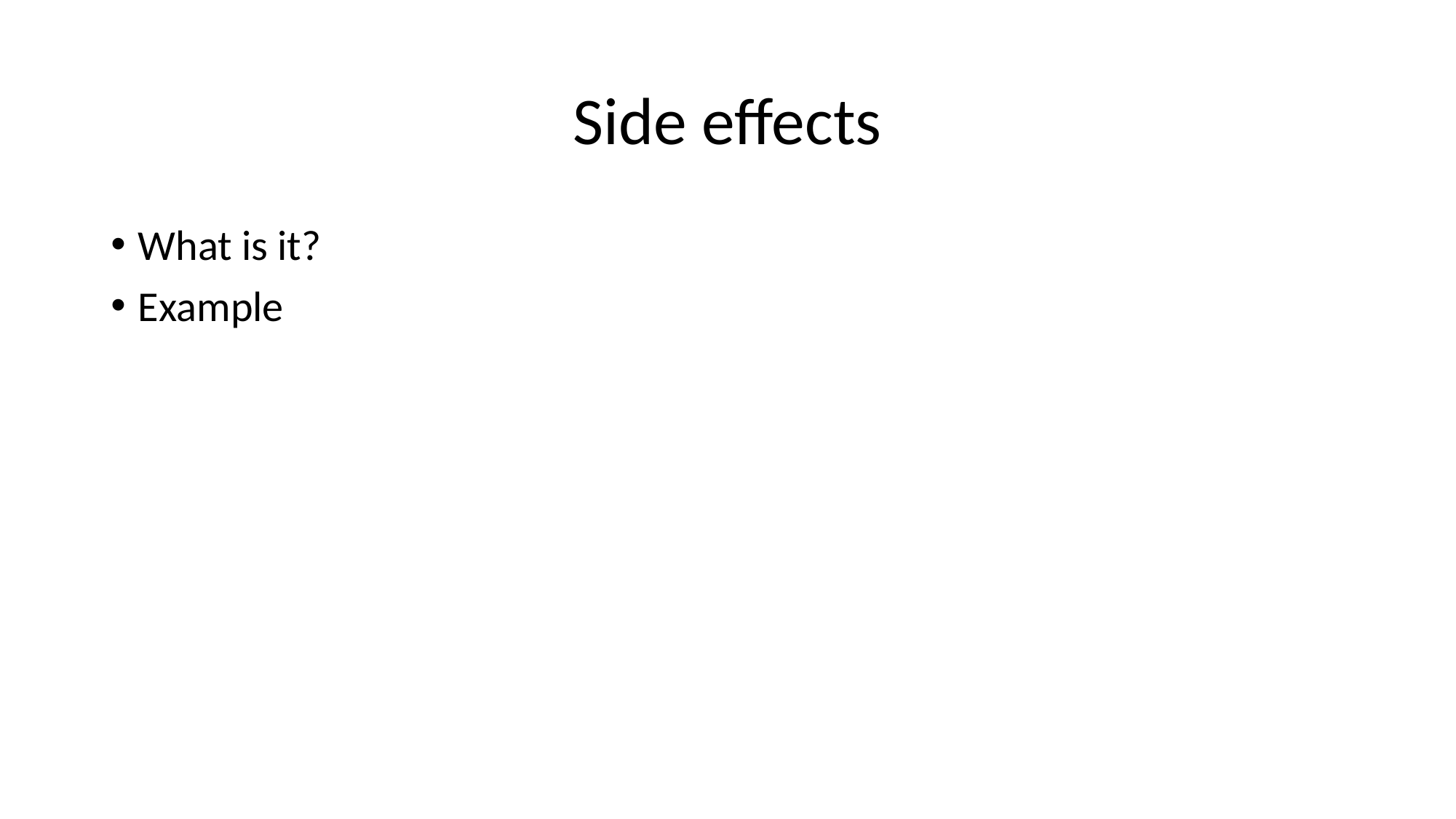

# Side effects
What is it?
Example